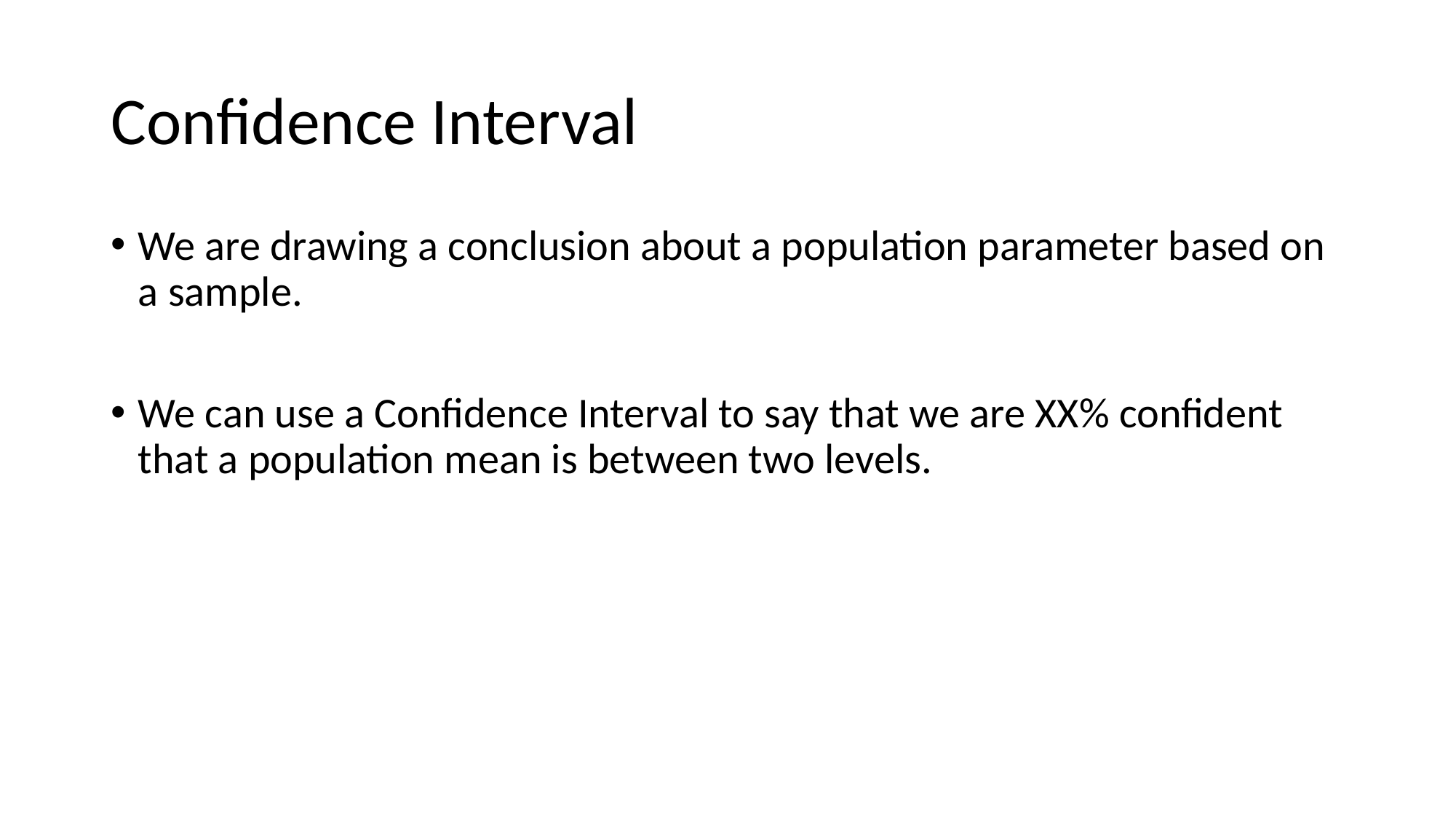

# Confidence Interval
We are drawing a conclusion about a population parameter based on a sample.

We can use a Confidence Interval to say that we are XX% confident that a population mean is between two levels.